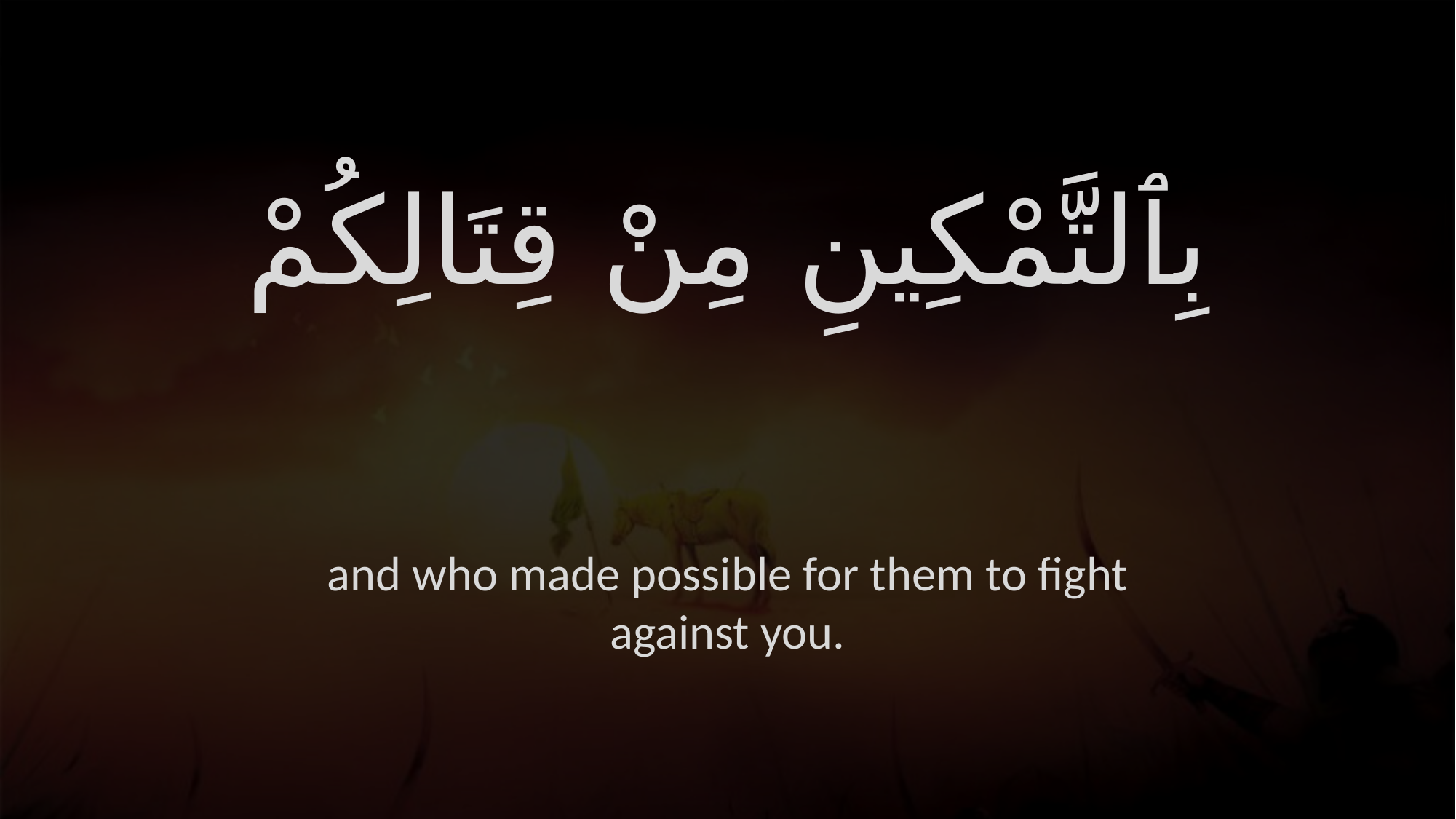

# بِٱلتَّمْكِينِ مِنْ قِتَالِكُمْ
and who made possible for them to fight against you.